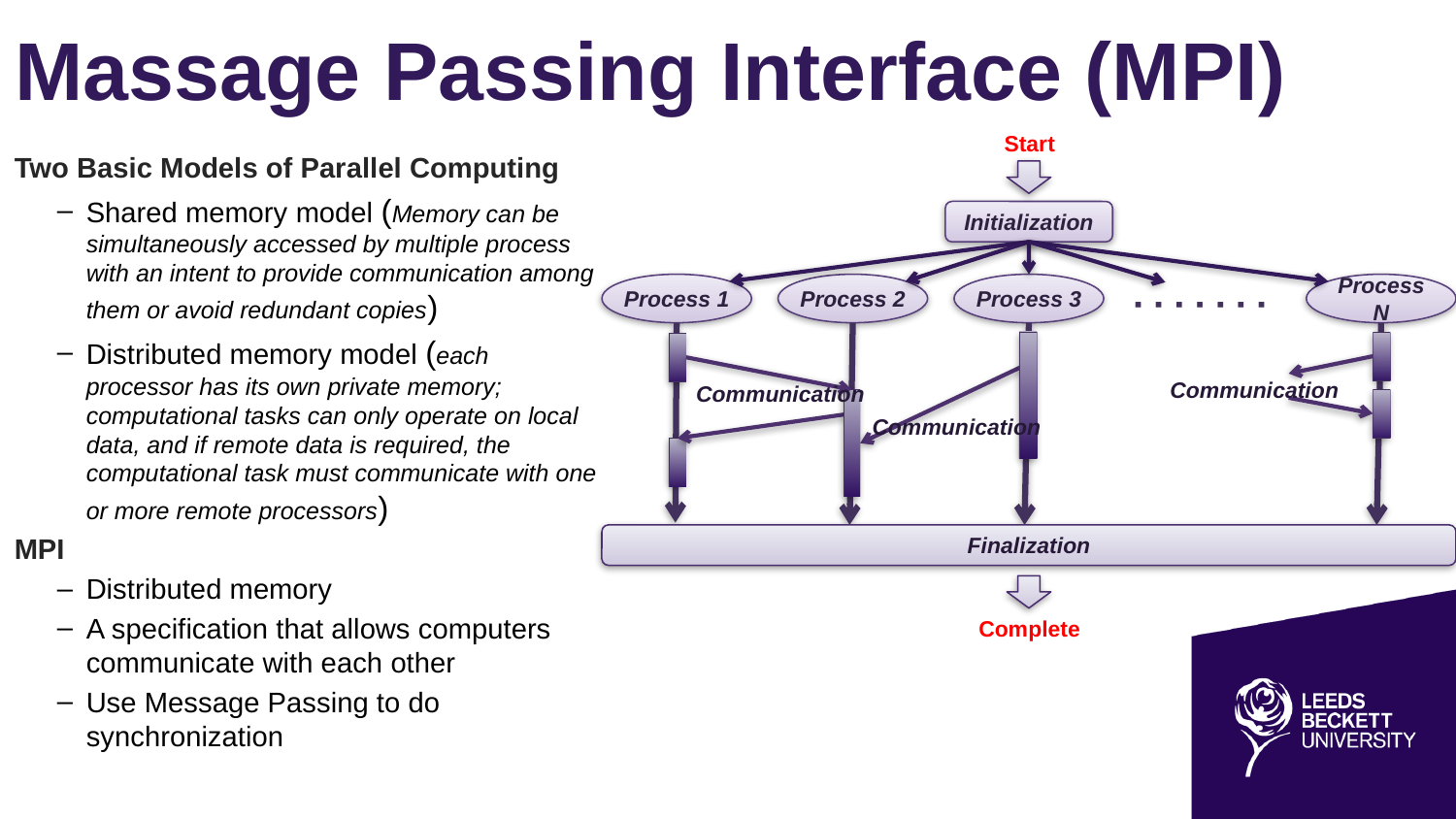

# Massage Passing Interface (MPI)
Start

Initialization
Process 1
Process 2
Process 3
Process N
▪  ▪  ▪  ▪  ▪  ▪  ▪

Communication
Communication

Communication

Finalization

Complete
Two Basic Models of Parallel Computing
Shared memory model (Memory can be simultaneously accessed by multiple process with an intent to provide communication among them or avoid redundant copies)
Distributed memory model (each processor has its own private memory; computational tasks can only operate on local data, and if remote data is required, the computational task must communicate with one or more remote processors)
MPI
Distributed memory
A specification that allows computers communicate with each other
Use Message Passing to do synchronization